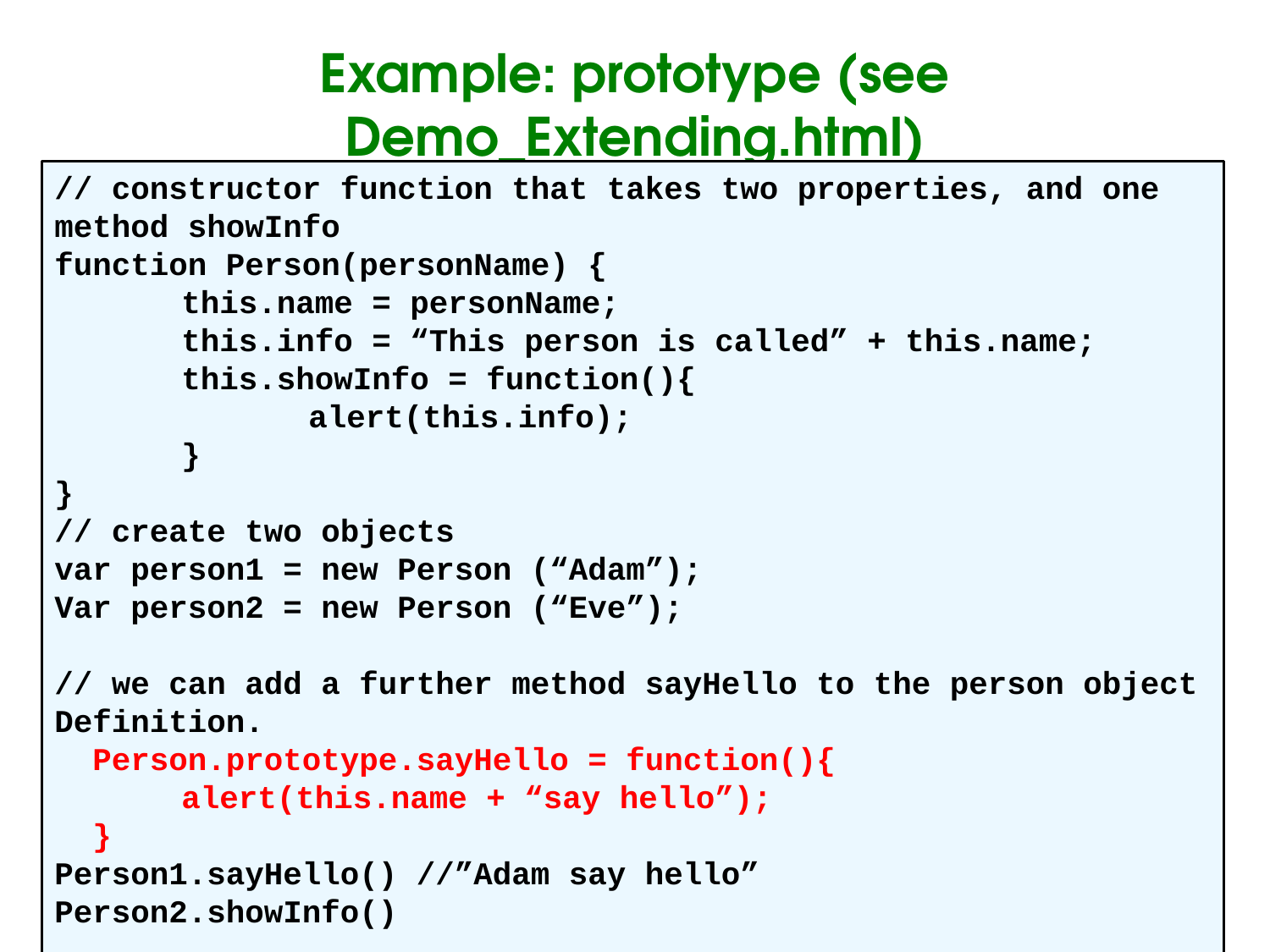

# Example: prototype (see Demo_Extending.html)
// constructor function that takes two properties, and one method showInfo
function Person(personName) {
	this.name = personName;
	this.info = “This person is called” + this.name;
	this.showInfo = function(){
		alert(this.info);
	}
}
// create two objects
var person1 = new Person (“Adam”);
Var person2 = new Person (“Eve”);

// we can add a further method sayHello to the person object
Definition.
  Person.prototype.sayHello = function(){
	alert(this.name + “say hello”);
  }
Person1.sayHello() //”Adam say hello”
Person2.showInfo()